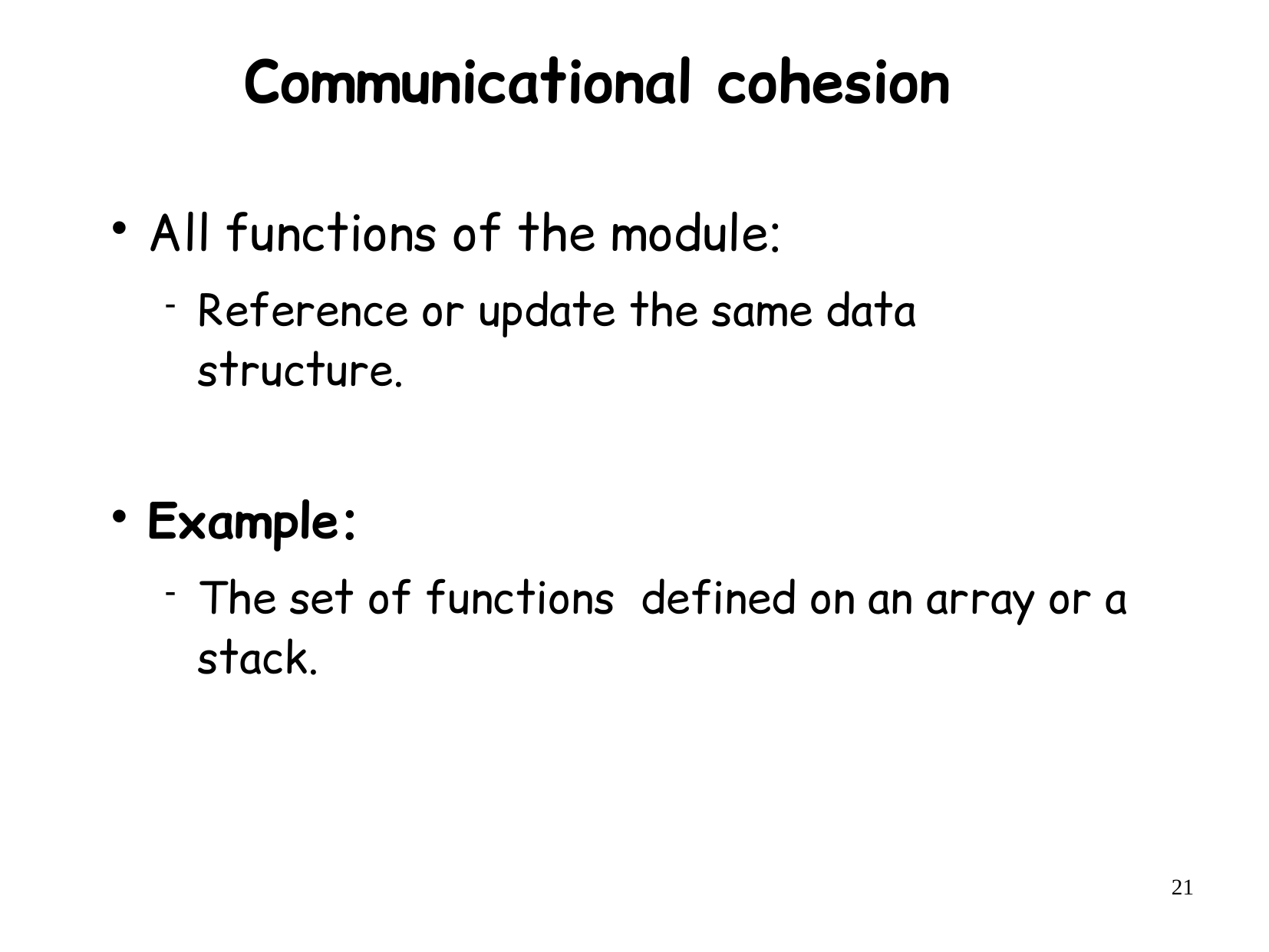

# Communicational cohesion
All functions of the module:
Reference or update the same data structure.

Example:
The set of functions  defined on an array or a stack.